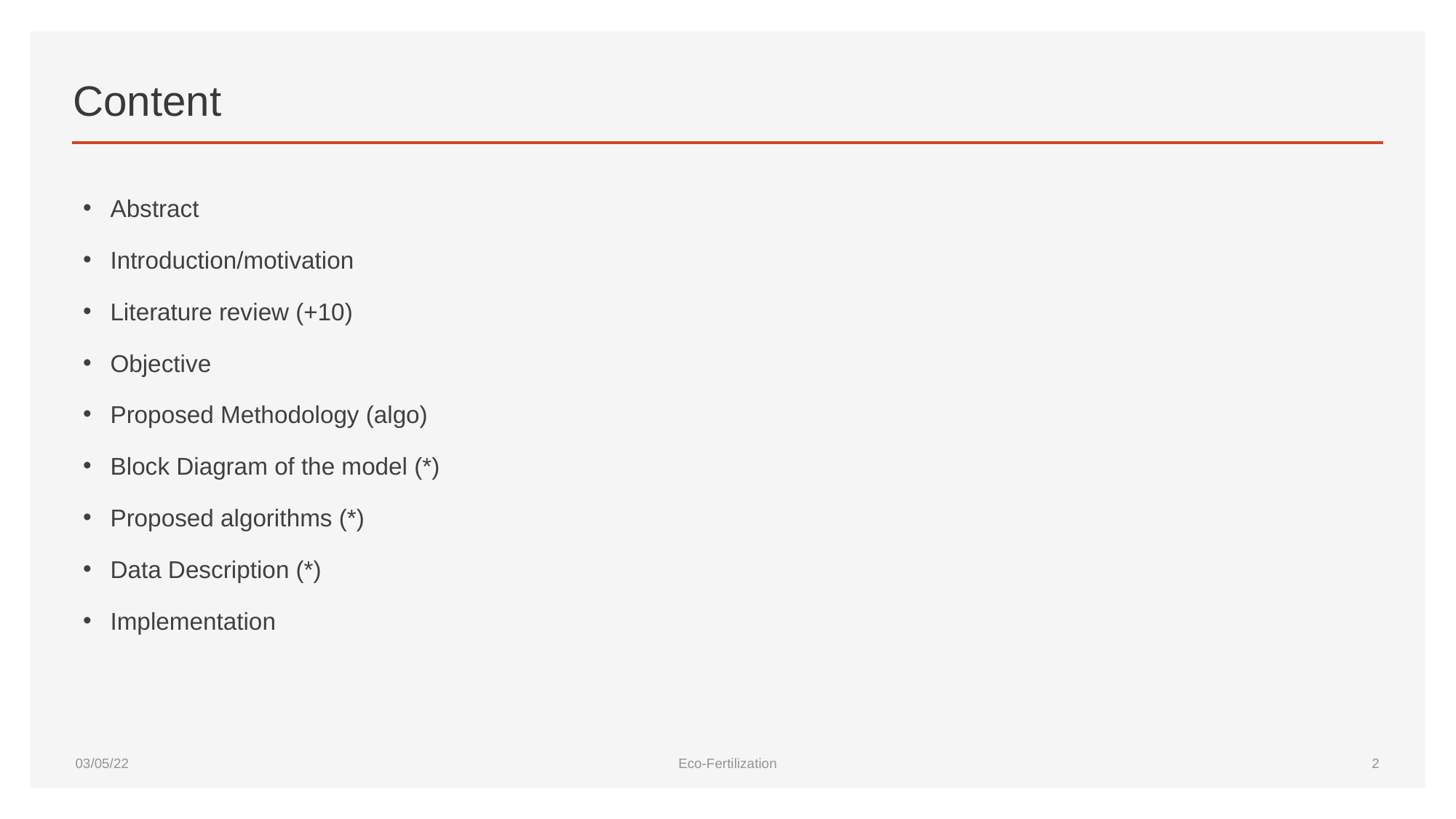

# Content
Abstract
Introduction/motivation
Literature review (+10)
Objective
Proposed Methodology (algo)
Block Diagram of the model (*)
Proposed algorithms (*)
Data Description (*)
Implementation

03/05/22
Eco-Fertilization
2